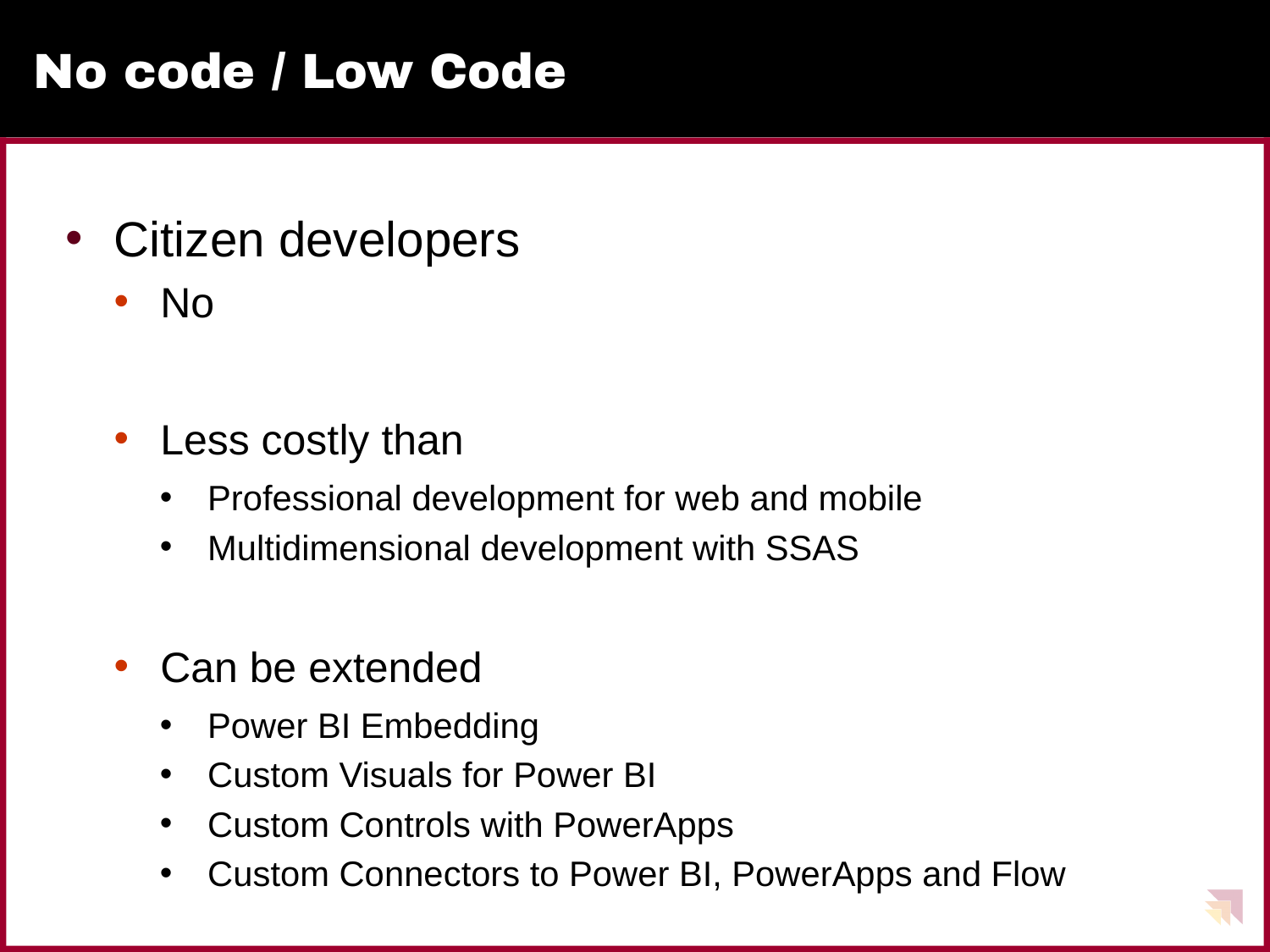

# No code / Low Code
Citizen developers
No

Less costly than
Professional development for web and mobile
Multidimensional development with SSAS

Can be extended
Power BI Embedding
Custom Visuals for Power BI
Custom Controls with PowerApps
Custom Connectors to Power BI, PowerApps and Flow